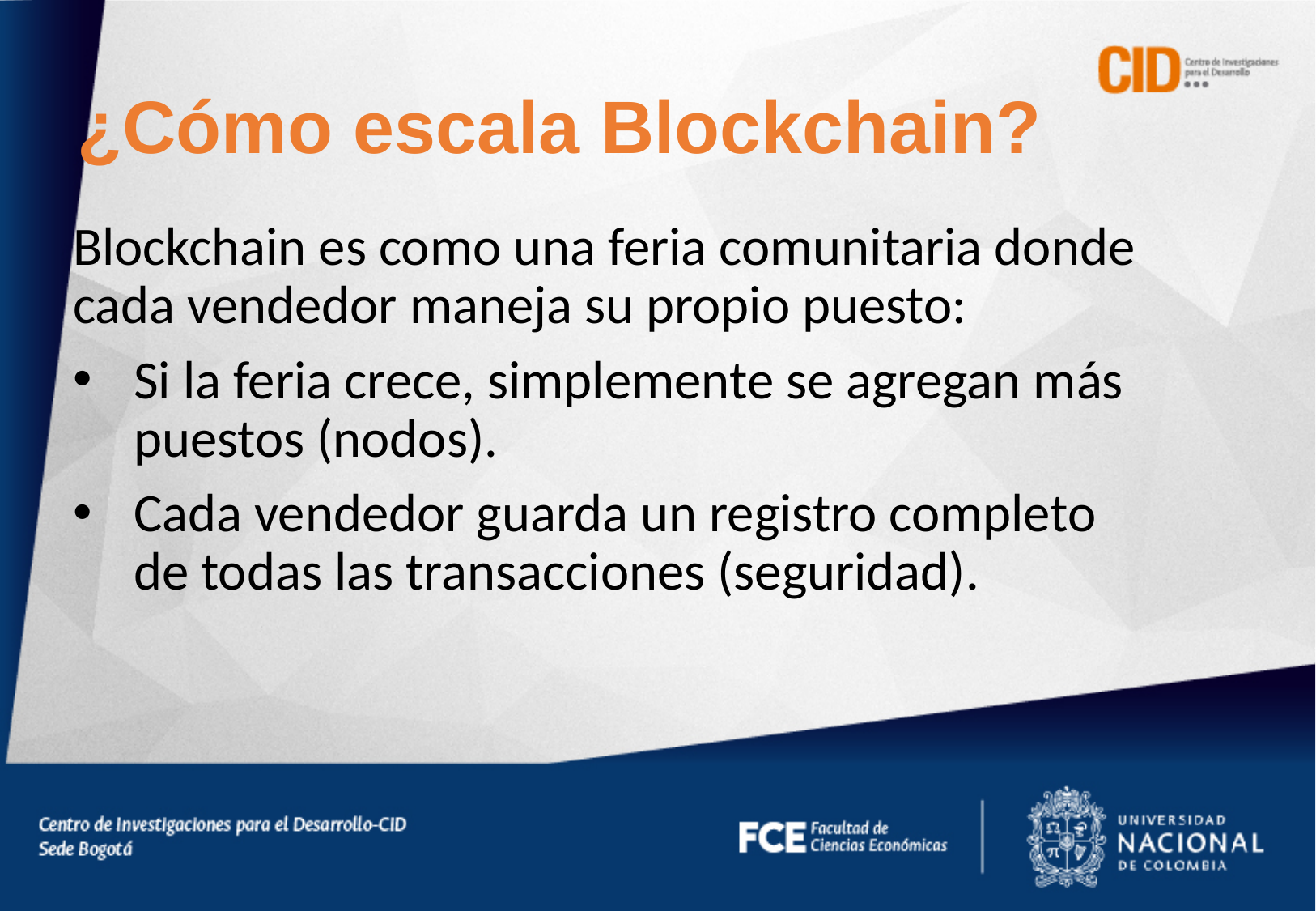

¿Cómo escala Blockchain?
Blockchain es como una feria comunitaria donde cada vendedor maneja su propio puesto:
Si la feria crece, simplemente se agregan más puestos (nodos).
Cada vendedor guarda un registro completo de todas las transacciones (seguridad).